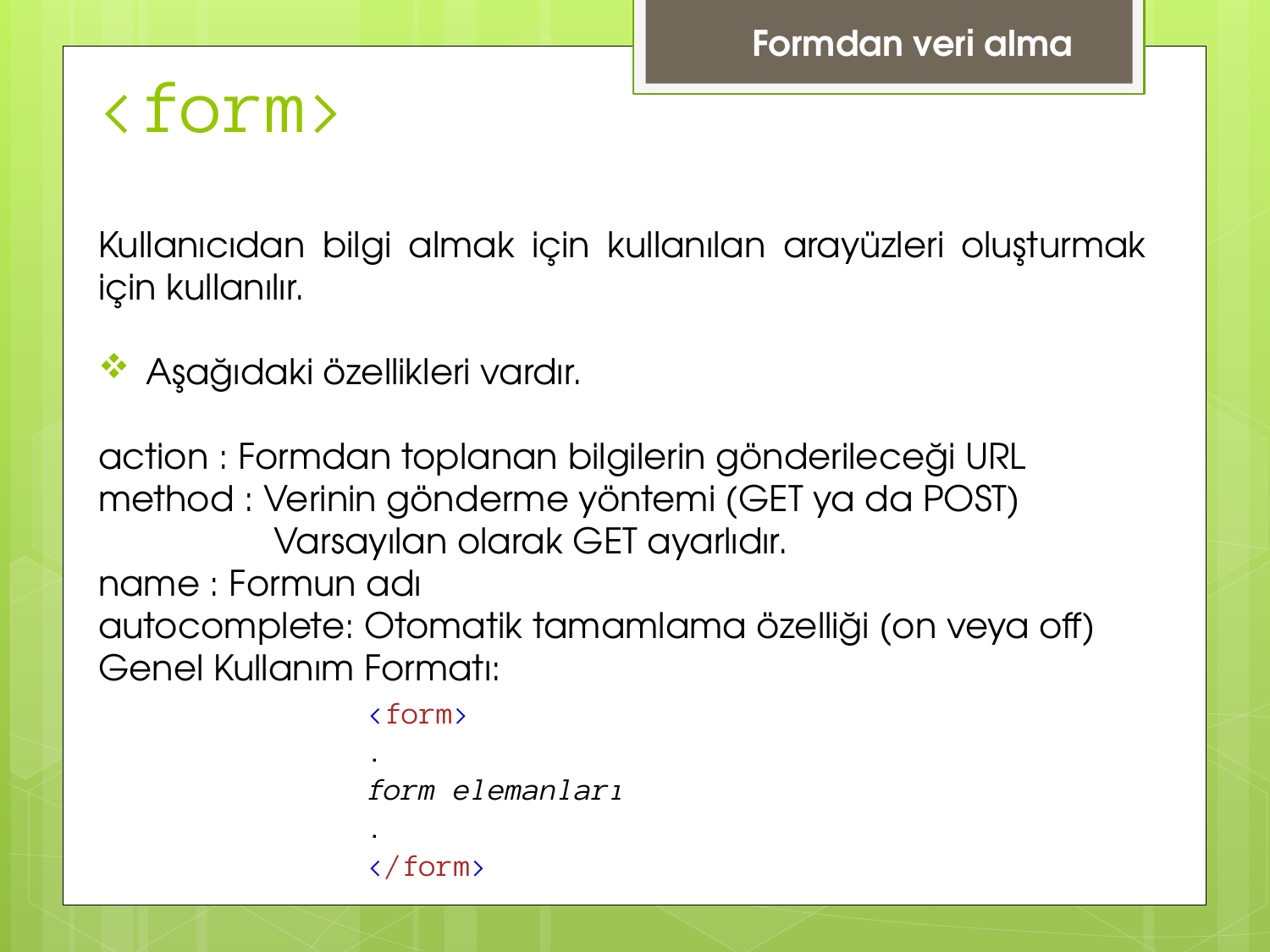

Formdan veri alma
# <form>
Kullanıcıdan bilgi almak için kullanılan arayüzleri oluşturmak için kullanılır.

Aşağıdaki özellikleri vardır.

action : Formdan toplanan bilgilerin gönderileceği URL
method : Verinin gönderme yöntemi (GET ya da POST)
                  Varsayılan olarak GET ayarlıdır.
name : Formun adı
autocomplete: Otomatik tamamlama özelliği (on veya off)
Genel Kullanım Formatı:
<form>
.
form elemanları
.
</form>